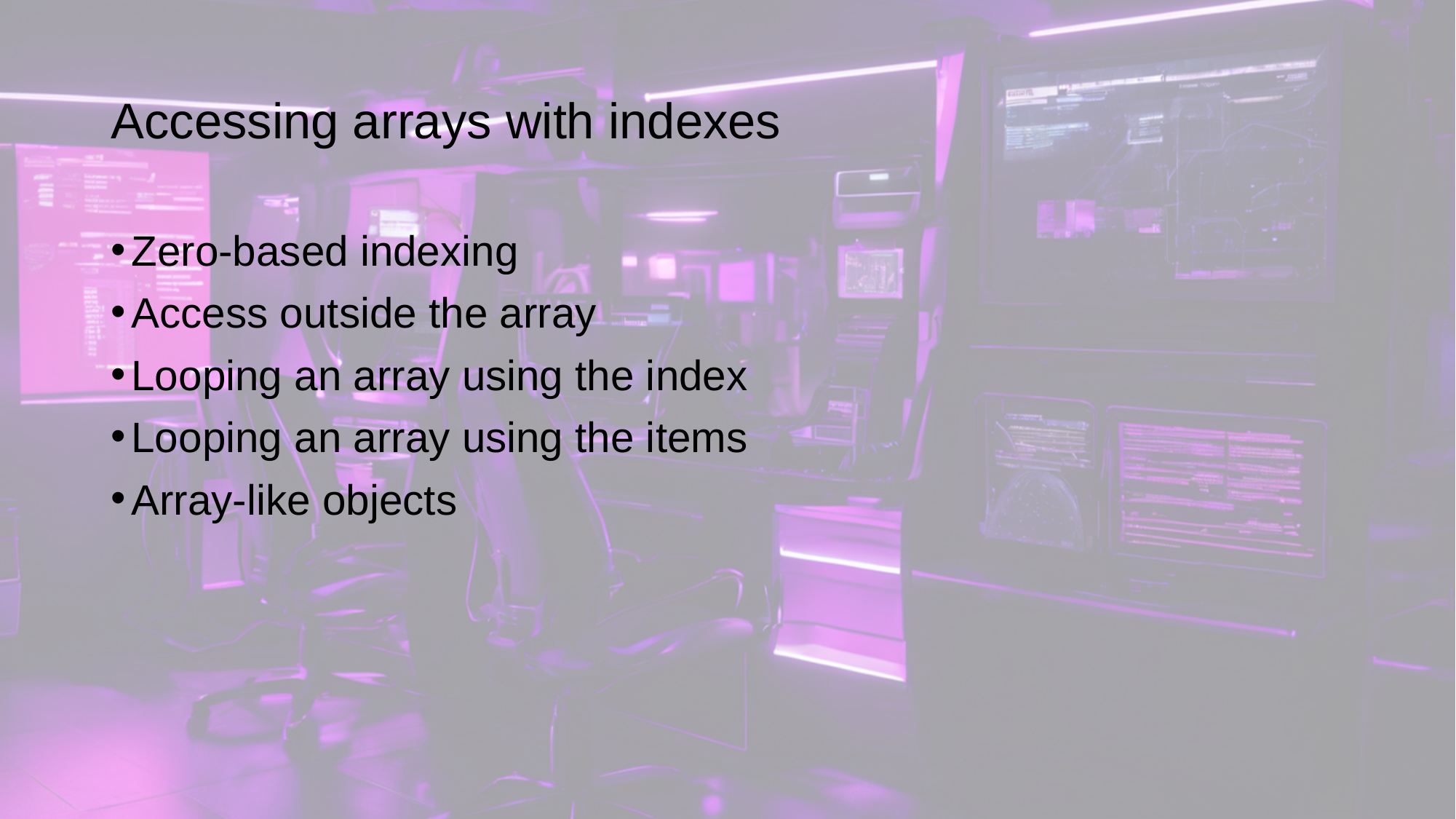

# Accessing arrays with indexes
Zero-based indexing
Access outside the array
Looping an array using the index
Looping an array using the items
Array-like objects